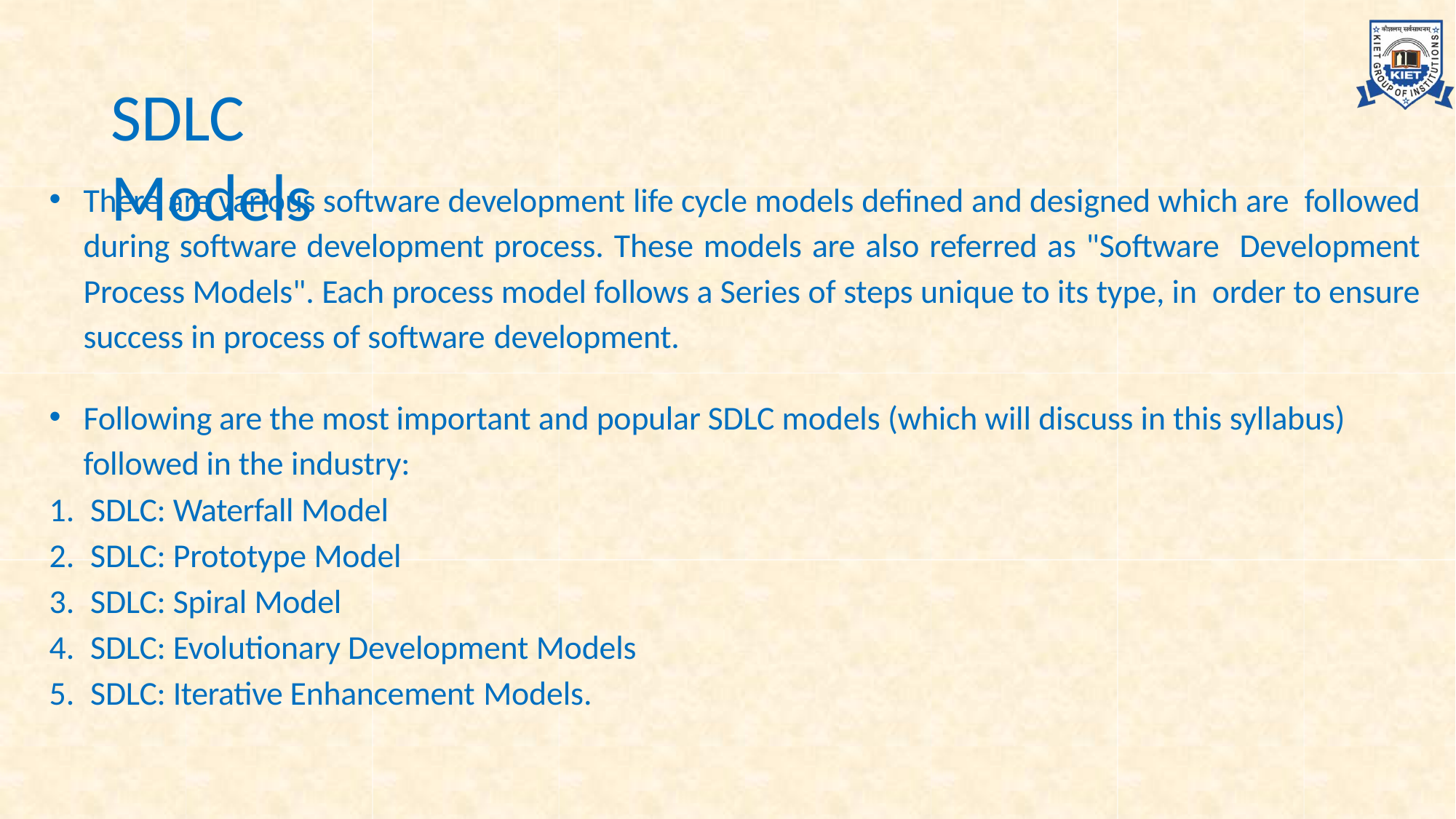

# SDLC Models
There are various software development life cycle models defined and designed which are  followed during software development process. These models are also referred as "Software  Development Process Models". Each process model follows a Series of steps unique to its type, in  order to ensure success in process of software development.

Following are the most important and popular SDLC models (which will discuss in this syllabus)  followed in the industry:
SDLC: Waterfall Model
SDLC: Prototype Model
SDLC: Spiral Model
SDLC: Evolutionary Development Models
SDLC: Iterative Enhancement Models.